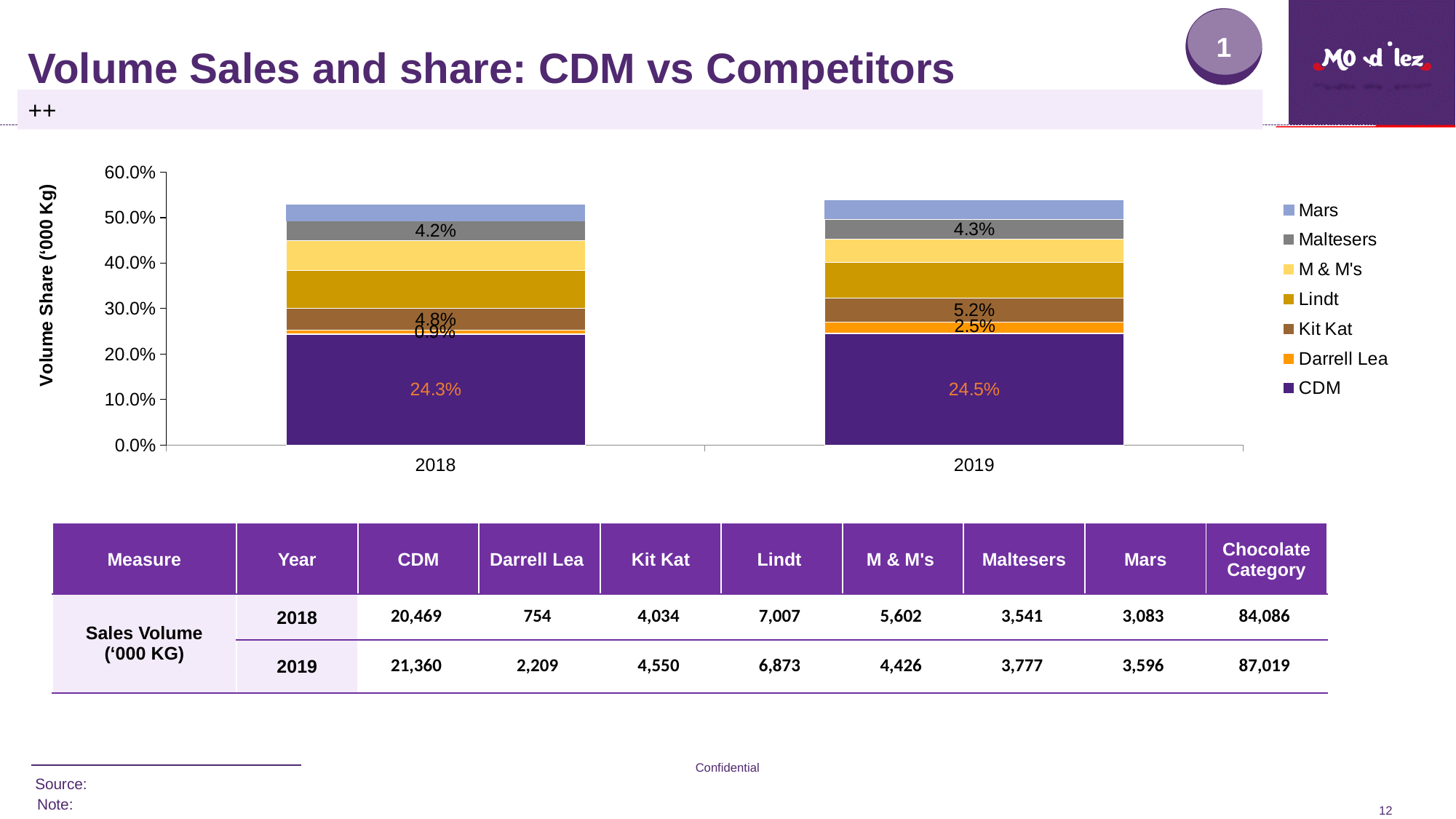

1

# Volume Sales and share: CDM vs Competitors
++

### Chart

| Category | CDM | Darrell Lea  | Kit Kat | Lindt  | M & M's  | Maltesers | Mars |
|---|---|---|---|---|---|---|---|
| 2018 | 0.24342326237069797 | 0.008961188536801331 | 0.04797382665282306 | 0.08332553084115059 | 0.06662005800731159 | 0.04210990713188356 | 0.03666614453907249 |
| 2019 | 0.24546961987659716 | 0.025381906057216175 | 0.052286331871573076 | 0.07898191838979778 | 0.05086281408601392 | 0.04339961531843387 | 0.041326583308656 |
| Measure | Year | CDM | Darrell Lea | Kit Kat | Lindt | M & M's | Maltesers | Mars | Chocolate Category |
| --- | --- | --- | --- | --- | --- | --- | --- | --- | --- |
| Sales Volume (‘000 KG) | 2018 | 20,469 | 754 | 4,034 | 7,007 | 5,602 | 3,541 | 3,083 | 84,086 |
|  | 2019 | 21,360 | 2,209 | 4,550 | 6,873 | 4,426 | 3,777 | 3,596 | 87,019 |
Confidential
Source:

12
Note: